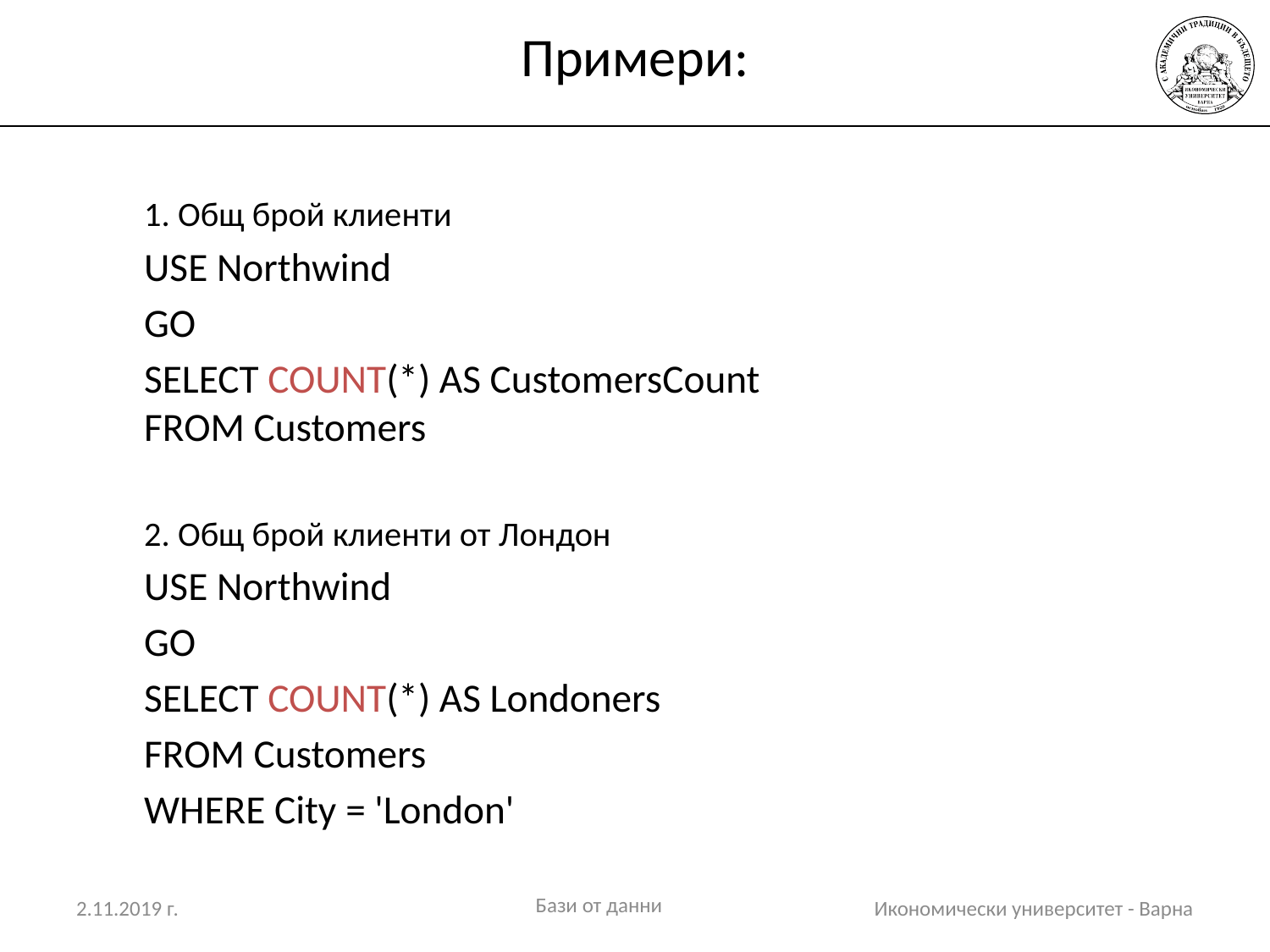

# Примери:
1. Общ брой клиенти
USE Northwind
GO
SELECT COUNT(*) AS CustomersCount
FROM Customers

2. Общ брой клиенти от Лондон
USE Northwind
GO
SELECT COUNT(*) AS Londoners
FROM Customers
WHERE City = 'London'
Бази от данни
2.11.2019 г.
Икономически университет - Варна